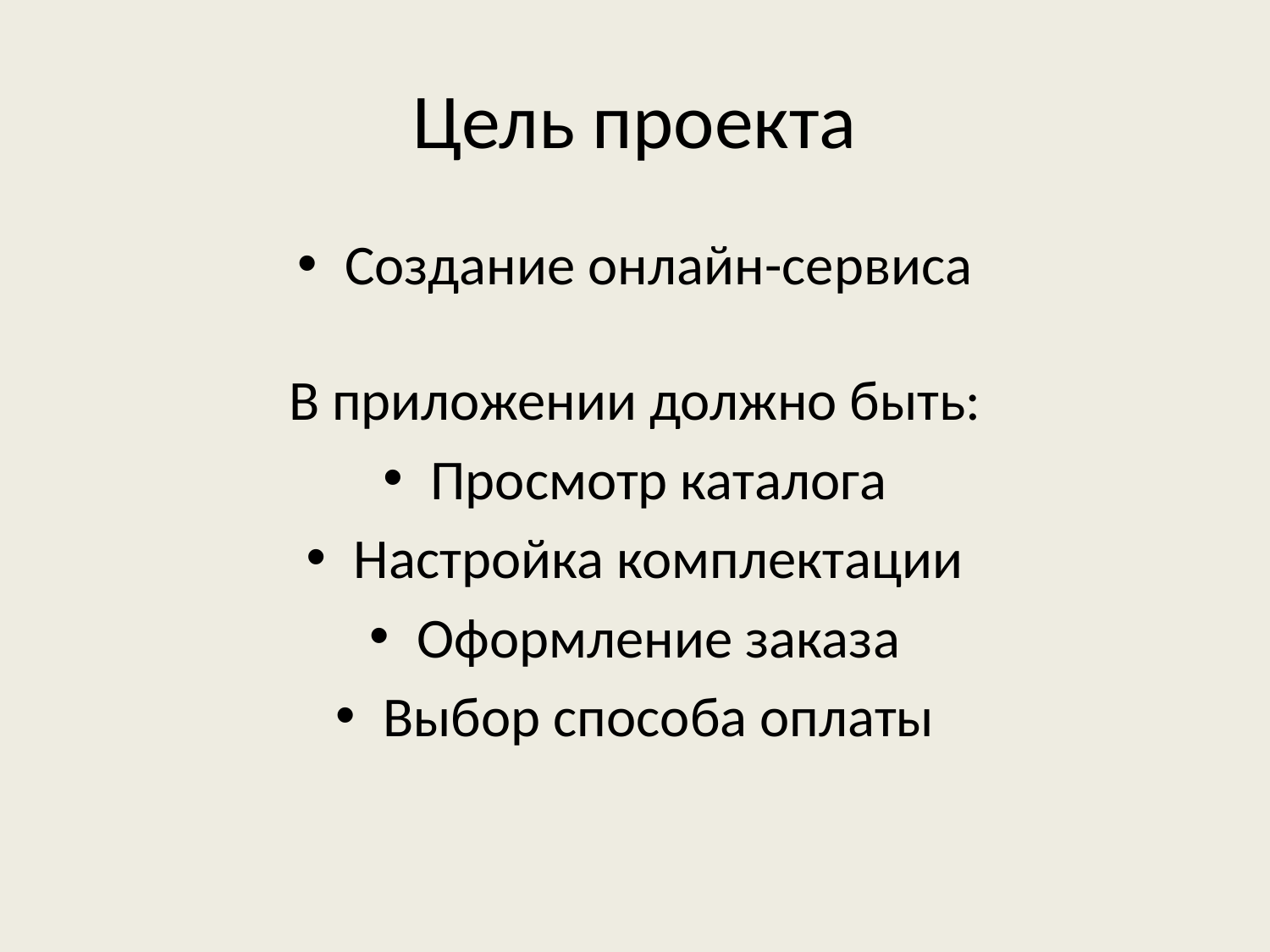

# Цель проекта
Создание онлайн-сервиса

В приложении должно быть:
Просмотр каталога
Настройка комплектации
Оформление заказа
Выбор способа оплаты